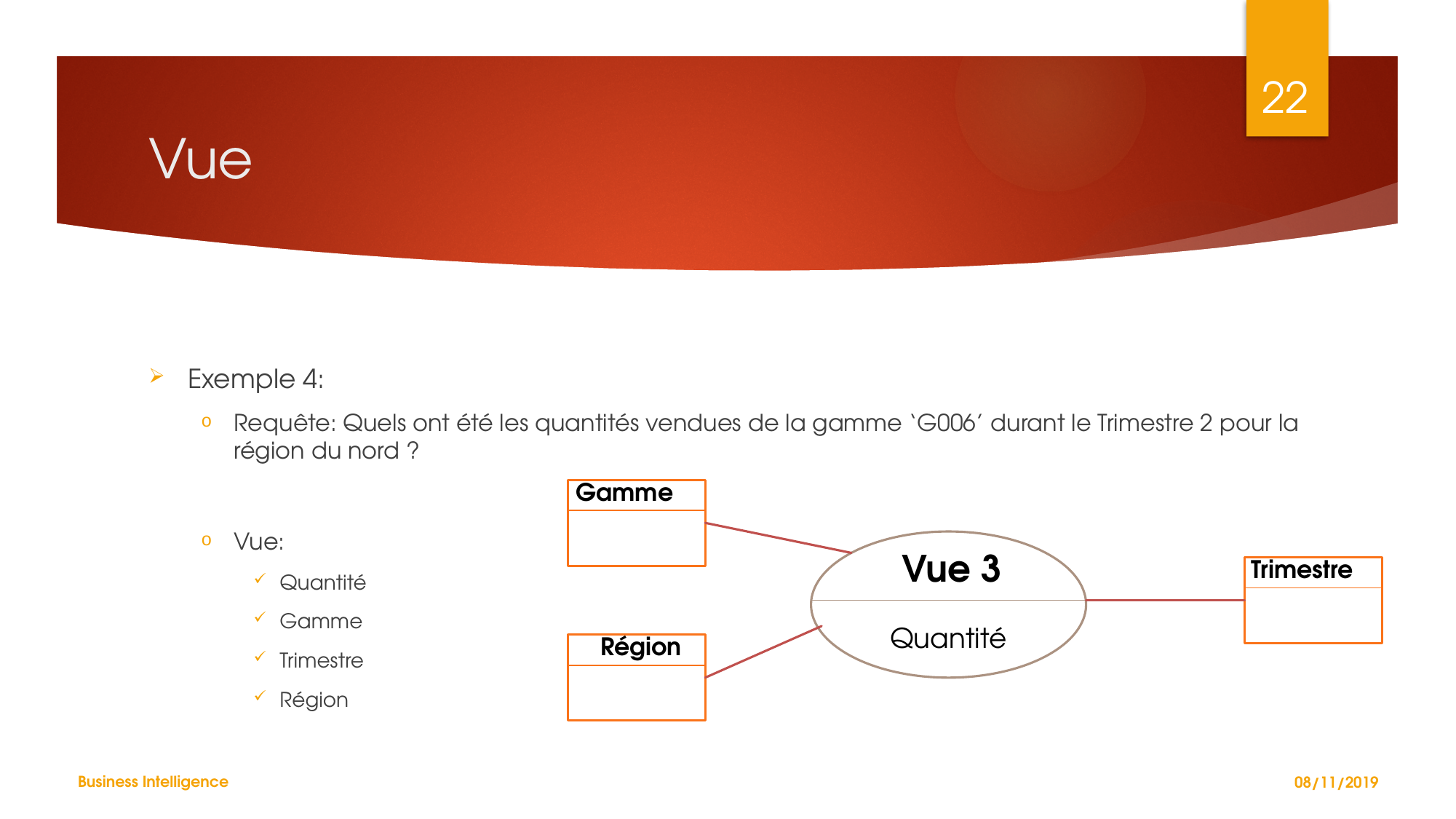

22
# Vue

Exemple 4:
Requête: Quels ont été les quantités vendues de la gamme ‘G006’ durant le Trimestre 2 pour la région du nord ?

Vue:
Quantité
Gamme
Trimestre
Région
Gamme

Quantité
Vue 3
Trimestre

Région

Business Intelligence
08/11/2019